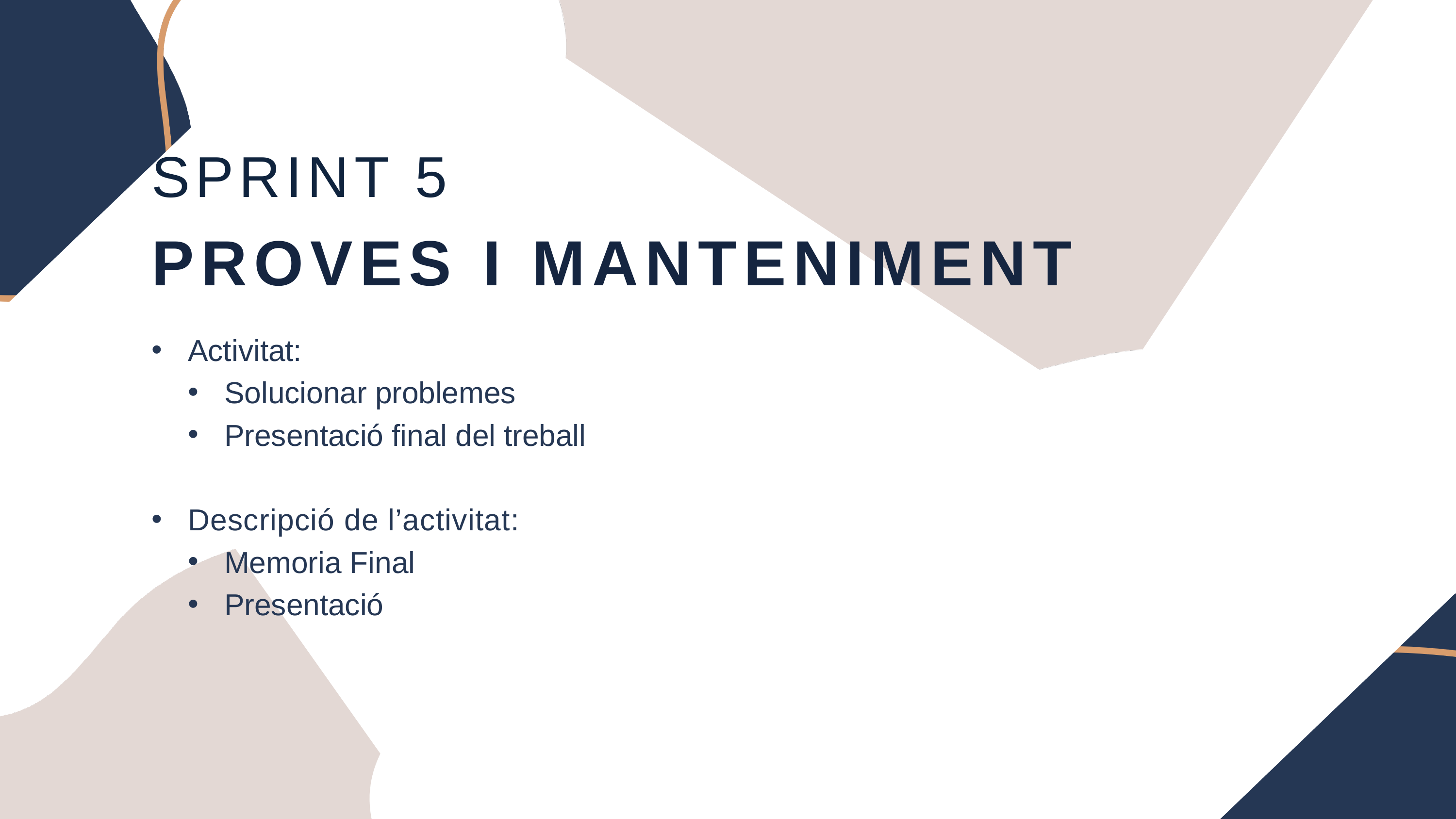

SPRINT 5
PROVES I MANTENIMENT
Activitat:
Solucionar problemes
Presentació final del treball

Descripció de l’activitat:
Memoria Final
Presentació